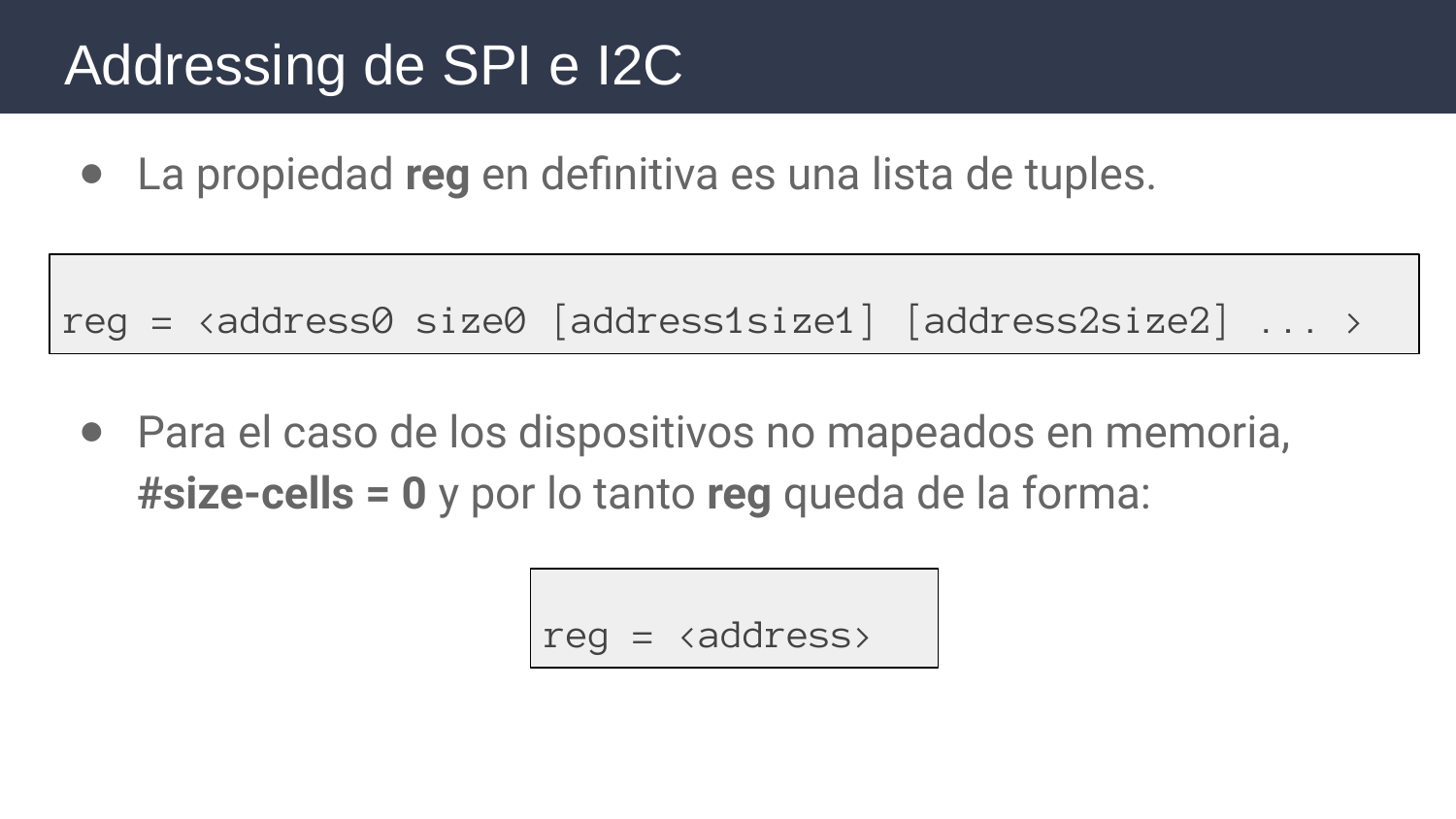

# Addressing de SPI e I2C

La propiedad reg en definitiva es una lista de tuples.
Para el caso de los dispositivos no mapeados en memoria, #size-cells = 0 y por lo tanto reg queda de la forma:
reg = <address0 size0 [address1size1] [address2size2] ... >

reg = <address>